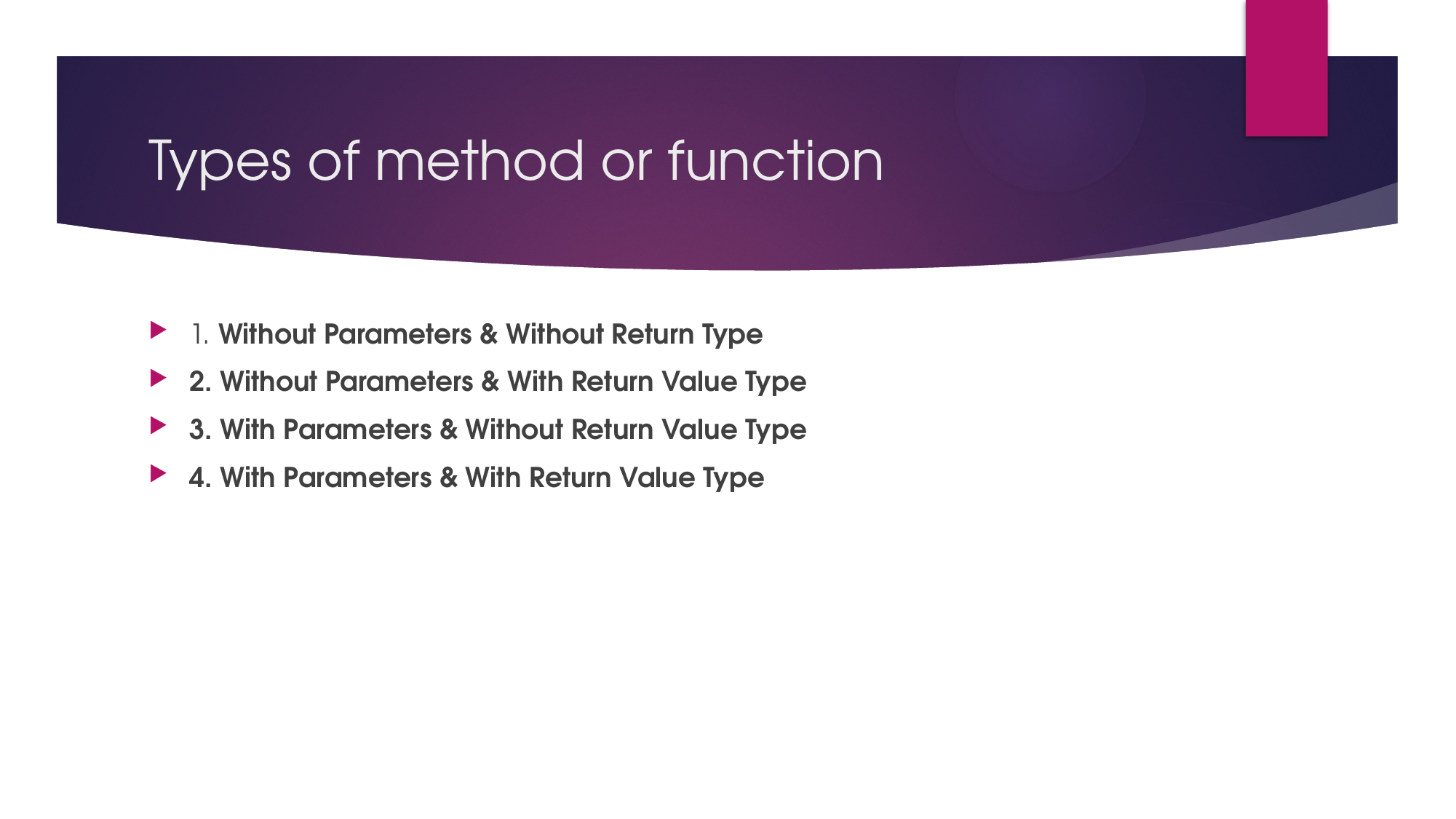

# Types of method or function
1. Without Parameters & Without Return Type
2. Without Parameters & With Return Value Type
3. With Parameters & Without Return Value Type
4. With Parameters & With Return Value Type